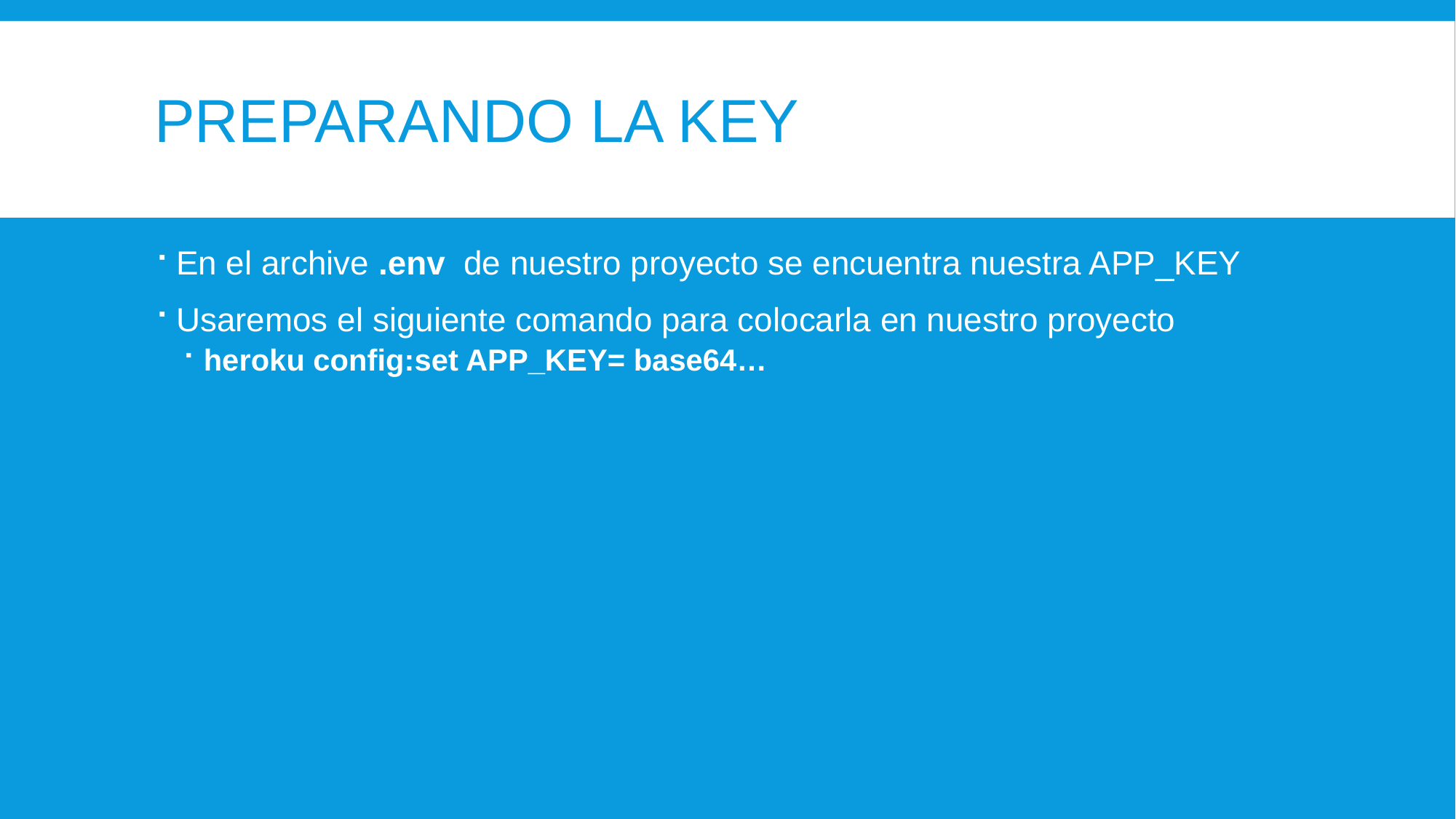

# Preparando la key
En el archive .env  de nuestro proyecto se encuentra nuestra APP_KEY
Usaremos el siguiente comando para colocarla en nuestro proyecto
heroku config:set APP_KEY= base64…